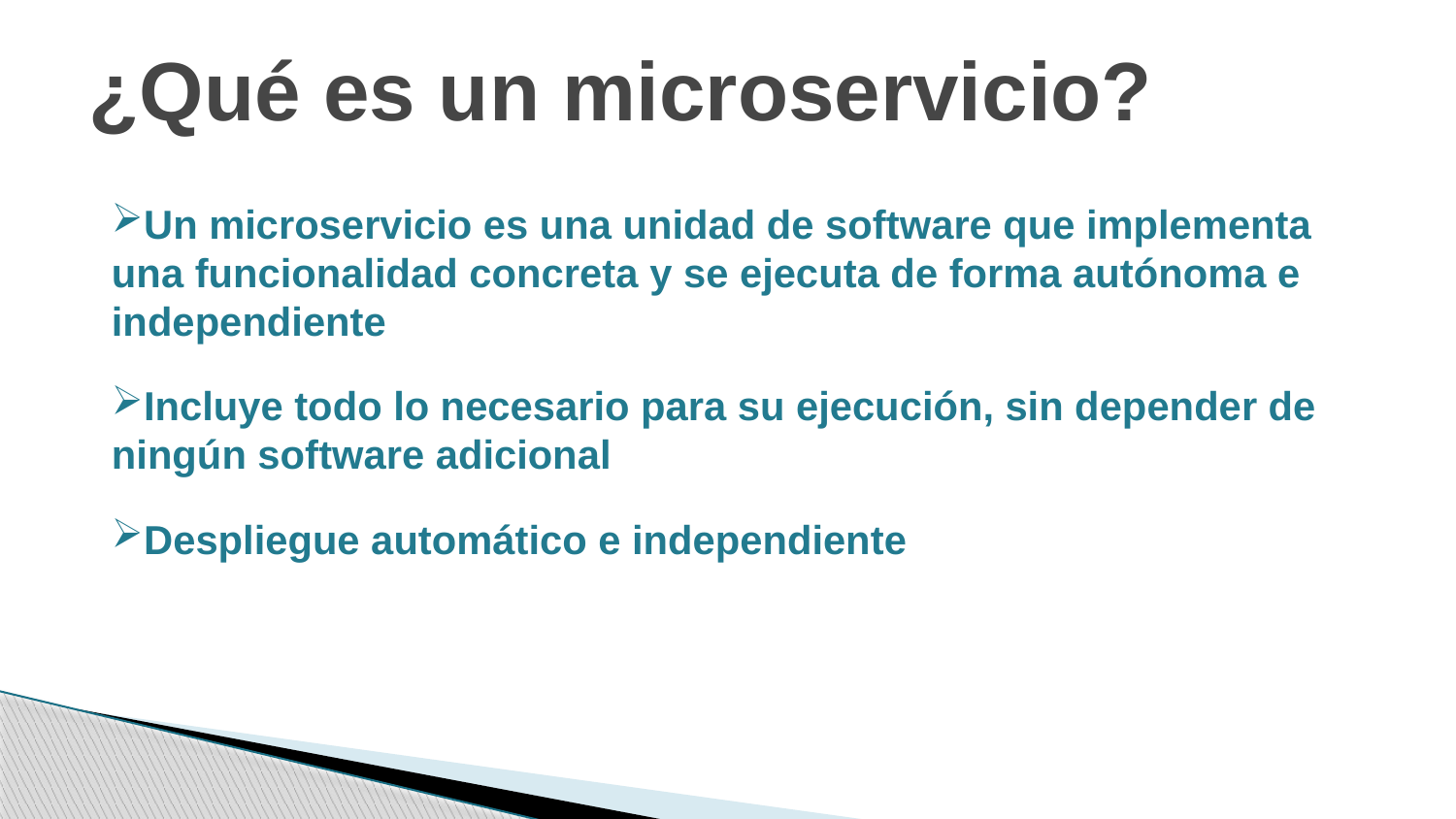

¿Qué es un microservicio?
Un microservicio es una unidad de software que implementa una funcionalidad concreta y se ejecuta de forma autónoma e independiente
Incluye todo lo necesario para su ejecución, sin depender de ningún software adicional
Despliegue automático e independiente